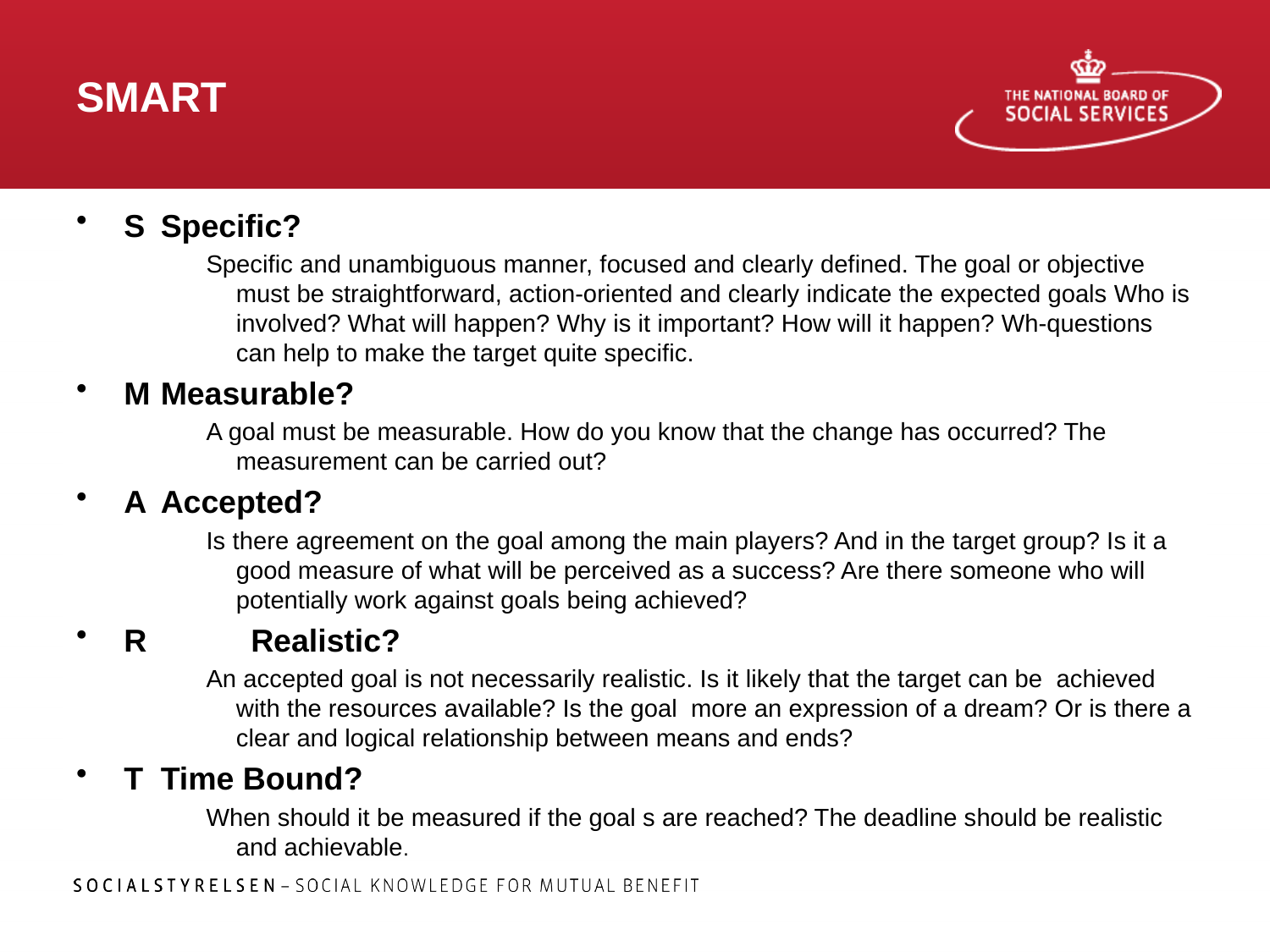

# SMART
S	Specific?
Specific and unambiguous manner, focused and clearly defined. The goal or objective must be straightforward, action-oriented and clearly indicate the expected goals Who is involved? What will happen? Why is it important? How will it happen? Wh-questions can help to make the target quite specific.
M 	Measurable?
A goal must be measurable. How do you know that the change has occurred? The measurement can be carried out?
A	Accepted?
Is there agreement on the goal among the main players? And in the target group? Is it a good measure of what will be perceived as a success? Are there someone who will potentially work against goals being achieved?
R  	Realistic?
An accepted goal is not necessarily realistic. Is it likely that the target can be  achieved with the resources available? Is the goal  more an expression of a dream? Or is there a clear and logical relationship between means and ends?
T 	Time Bound?
When should it be measured if the goal s are reached? The deadline should be realistic and achievable.